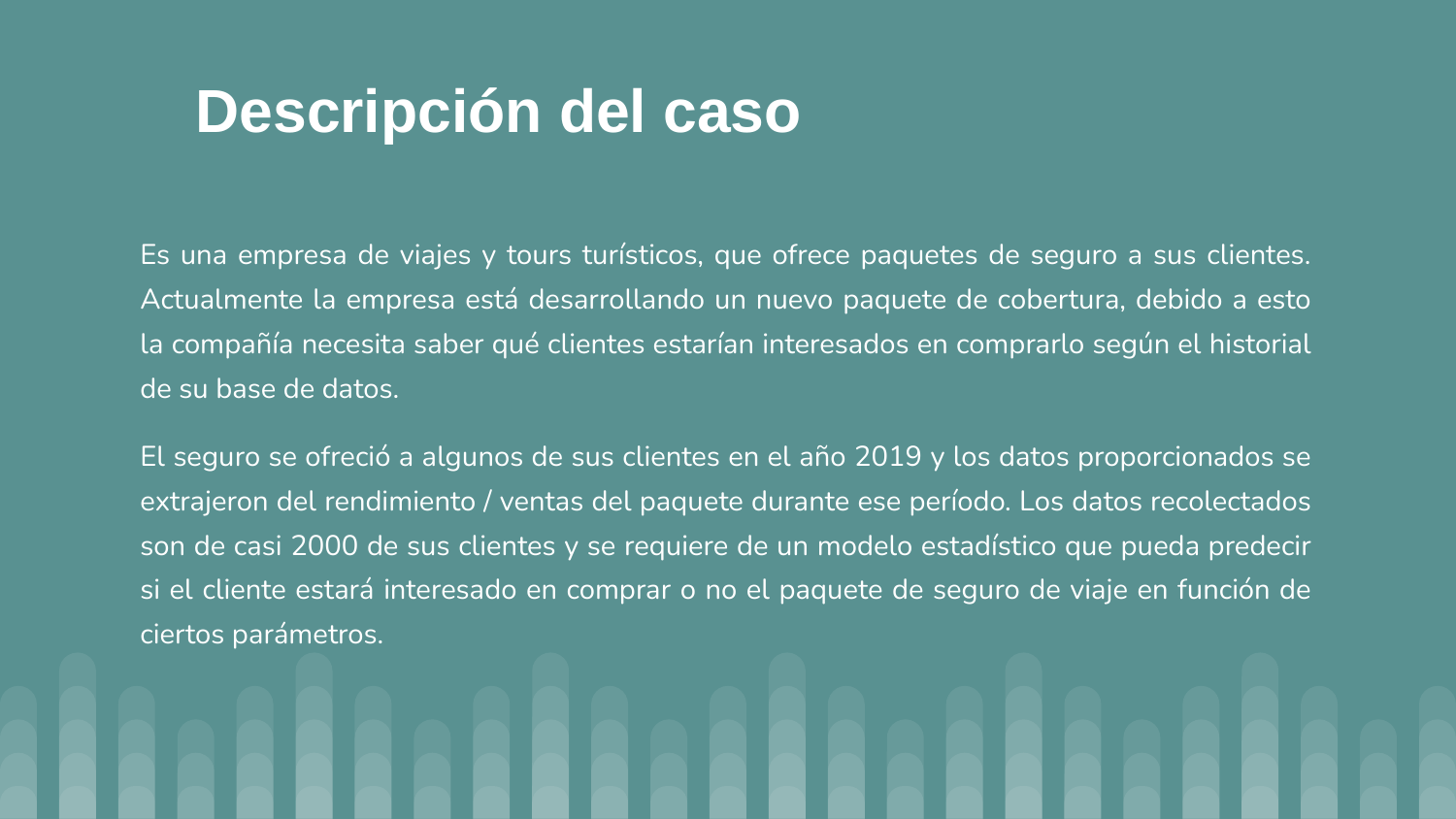

# Descripción del caso

Es una empresa de viajes y tours turísticos, que ofrece paquetes de seguro a sus clientes. Actualmente la empresa está desarrollando un nuevo paquete de cobertura, debido a esto la compañía necesita saber qué clientes estarían interesados en comprarlo según el historial de su base de datos.
El seguro se ofreció a algunos de sus clientes en el año 2019 y los datos proporcionados se extrajeron del rendimiento / ventas del paquete durante ese período. Los datos recolectados son de casi 2000 de sus clientes y se requiere de un modelo estadístico que pueda predecir si el cliente estará interesado en comprar o no el paquete de seguro de viaje en función de ciertos parámetros.